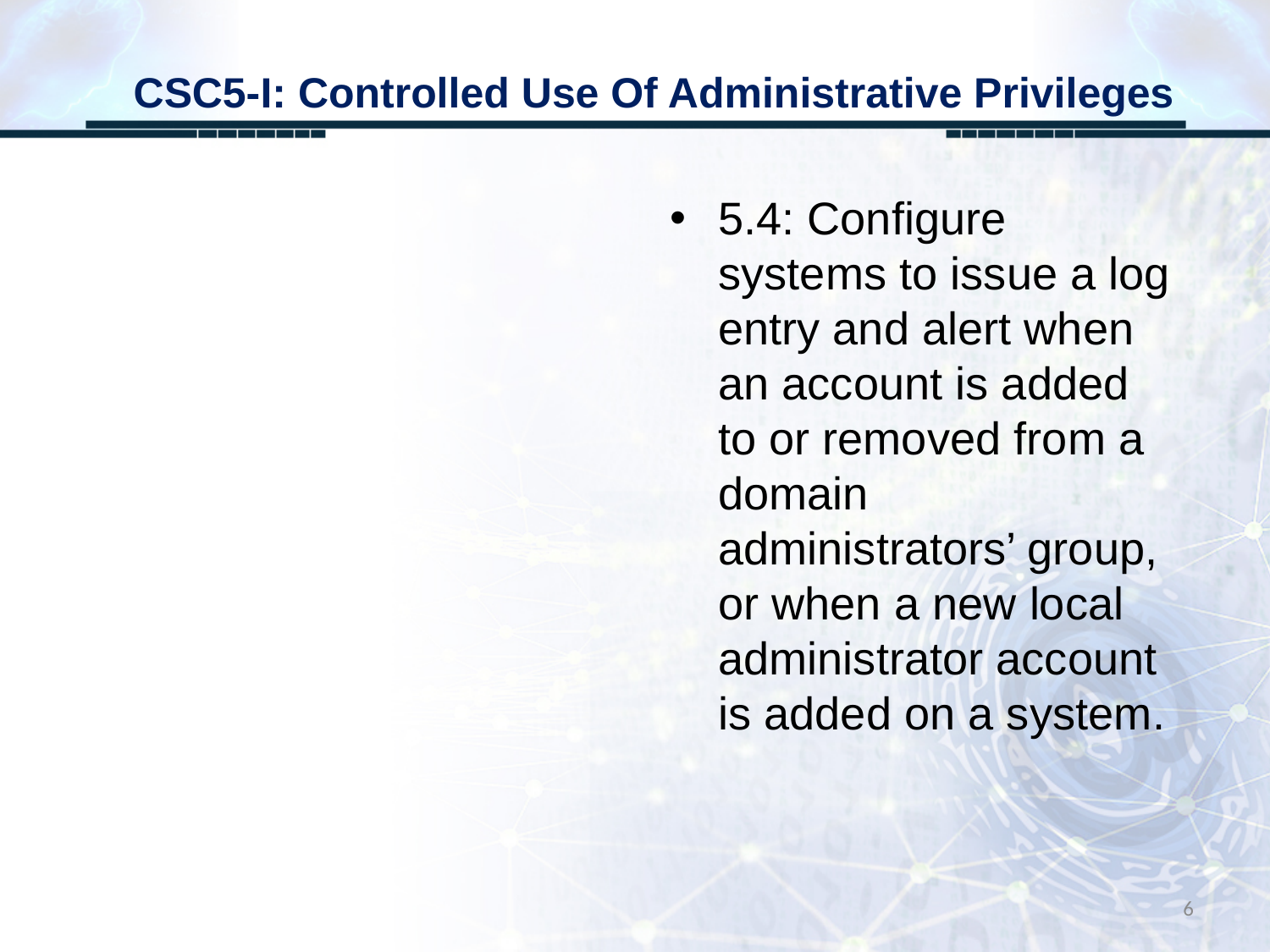

# CSC5-I: Controlled Use Of Administrative Privileges
5.4: Configure systems to issue a log entry and alert when an account is added to or removed from a domain administrators’ group, or when a new local administrator account is added on a system.
6